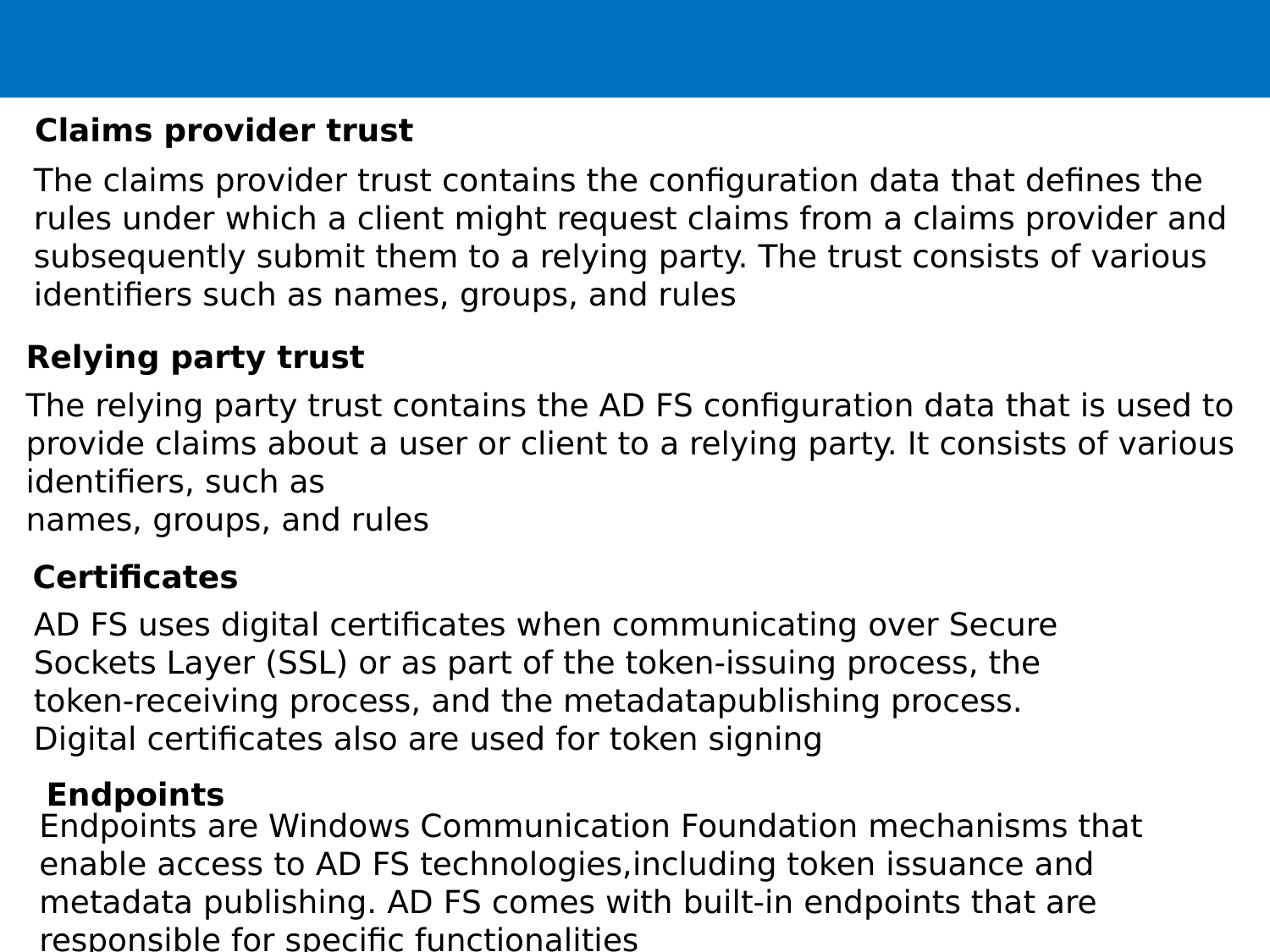

#
Claims provider trust
The claims provider trust contains the configuration data that defines the rules under which a client might request claims from a claims provider and subsequently submit them to a relying party. The trust consists of various
identifiers such as names, groups, and rules
Relying party trust
The relying party trust contains the AD FS configuration data that is used to provide claims about a user or client to a relying party. It consists of various identifiers, such as
names, groups, and rules
Certificates
AD FS uses digital certificates when communicating over Secure Sockets Layer (SSL) or as part of the token-issuing process, the token-receiving process, and the metadatapublishing process. Digital certificates also are used for token signing
Endpoints
Endpoints are Windows Communication Foundation mechanisms that enable access to AD FS technologies,including token issuance and metadata publishing. AD FS comes with built-in endpoints that are responsible for specific functionalities